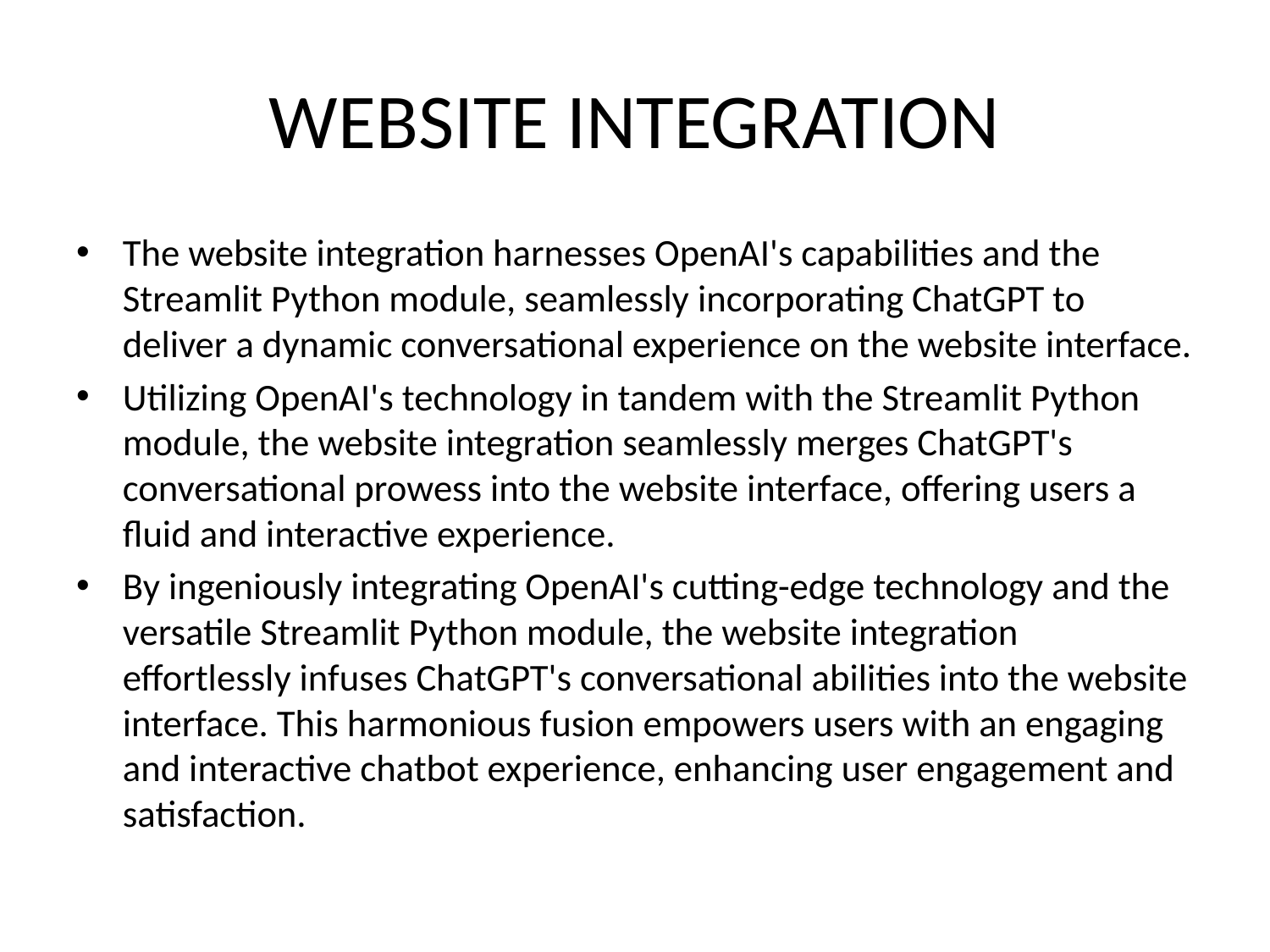

# WEBSITE INTEGRATION
The website integration harnesses OpenAI's capabilities and the Streamlit Python module, seamlessly incorporating ChatGPT to deliver a dynamic conversational experience on the website interface.
Utilizing OpenAI's technology in tandem with the Streamlit Python module, the website integration seamlessly merges ChatGPT's conversational prowess into the website interface, offering users a fluid and interactive experience.
By ingeniously integrating OpenAI's cutting-edge technology and the versatile Streamlit Python module, the website integration effortlessly infuses ChatGPT's conversational abilities into the website interface. This harmonious fusion empowers users with an engaging and interactive chatbot experience, enhancing user engagement and satisfaction.